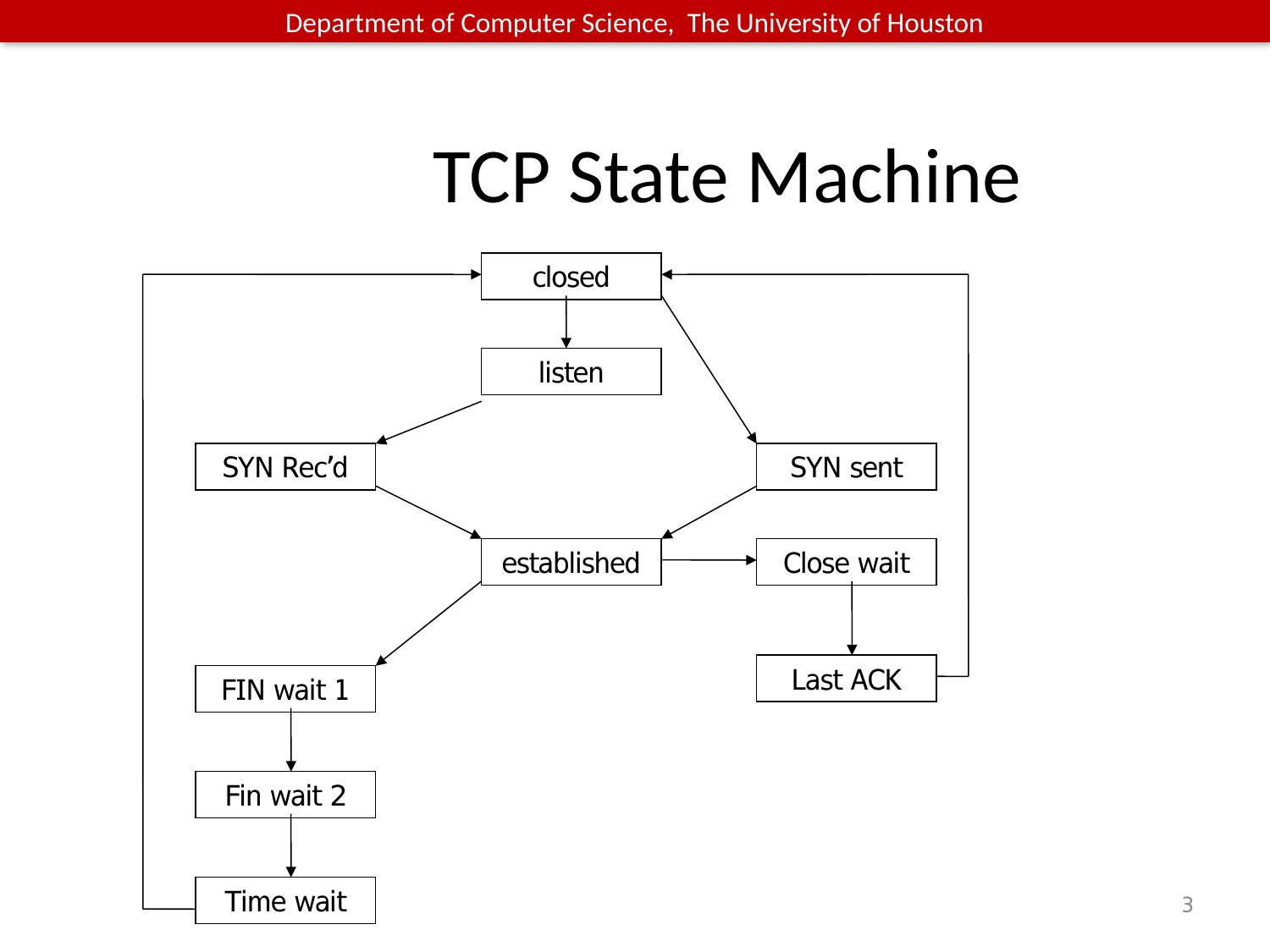

# TCP State Machine
closed

listen

SYN Rec’d
SYN sent

established
Close wait

Last ACK
FIN wait 1

Fin wait 2

Time wait

3